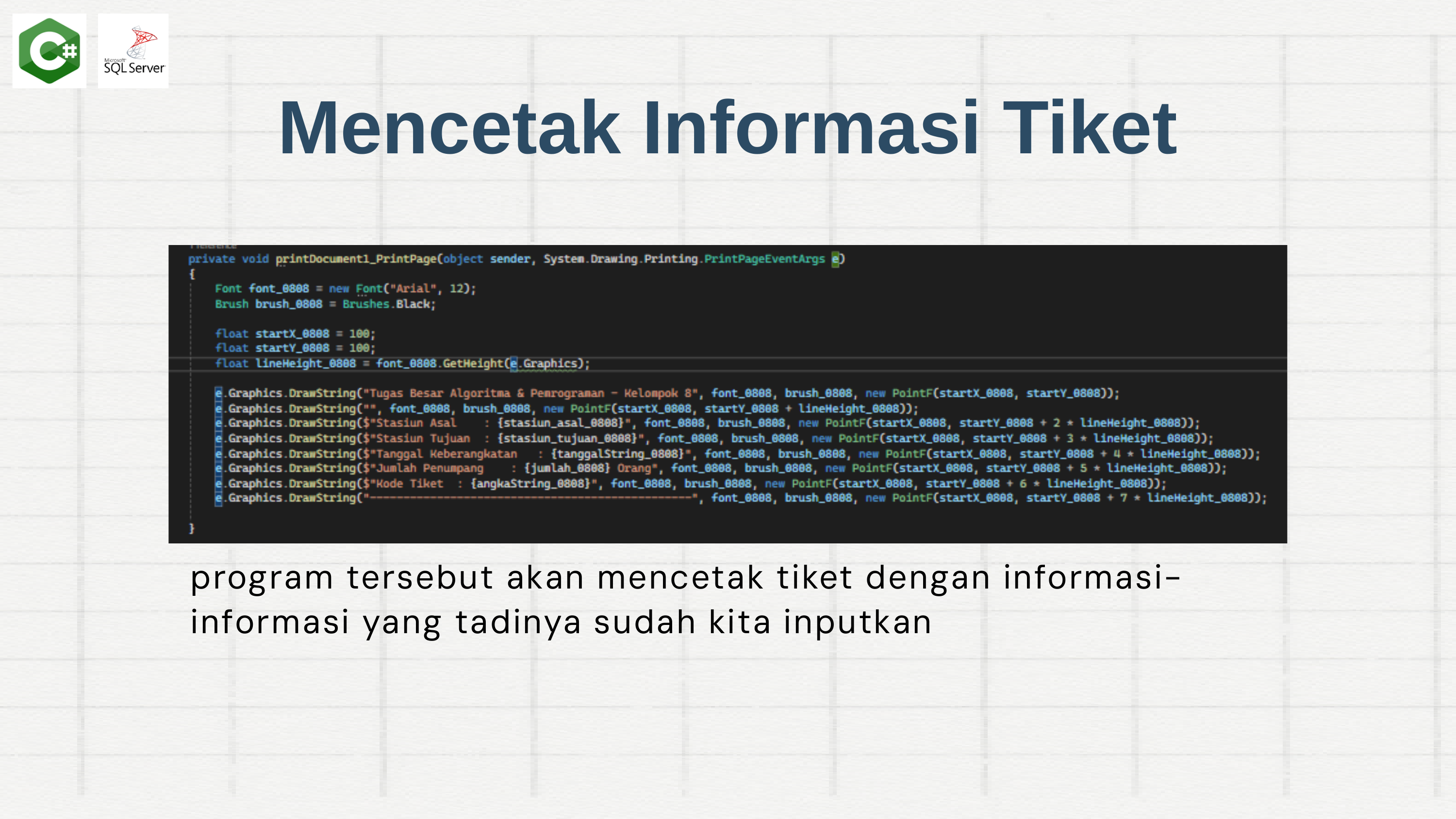

Mencetak Informasi Tiket

program tersebut akan mencetak tiket dengan informasi-informasi yang tadinya sudah kita inputkan